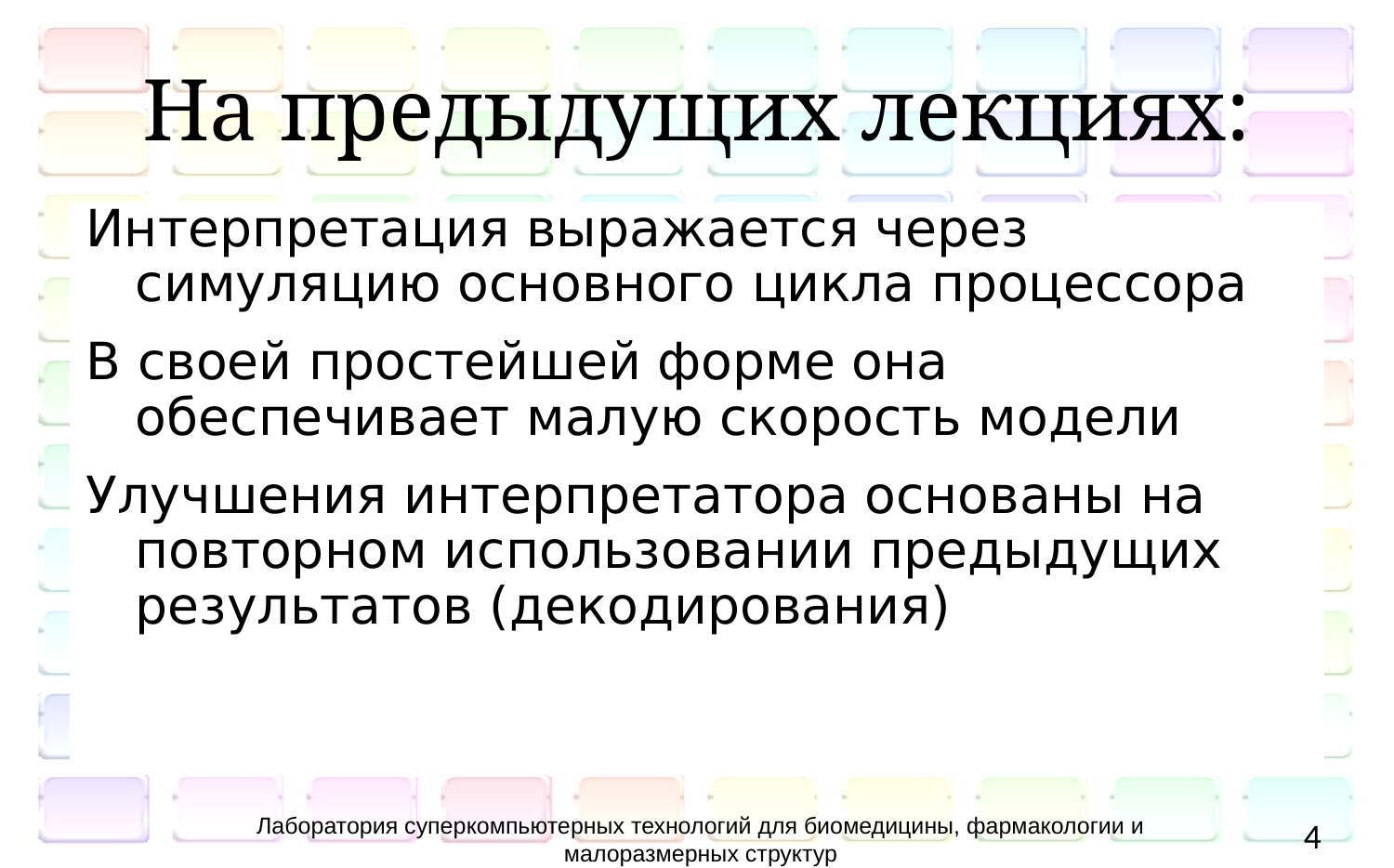

# На предыдущих лекциях:
Интерпретация выражается через симуляцию основного цикла процессора
В своей простейшей форме она обеспечивает малую скорость модели
Улучшения интерпретатора основаны на повторном использовании предыдущих результатов (декодирования)
Лаборатория суперкомпьютерных технологий для биомедицины, фармакологии и малоразмерных структур
4